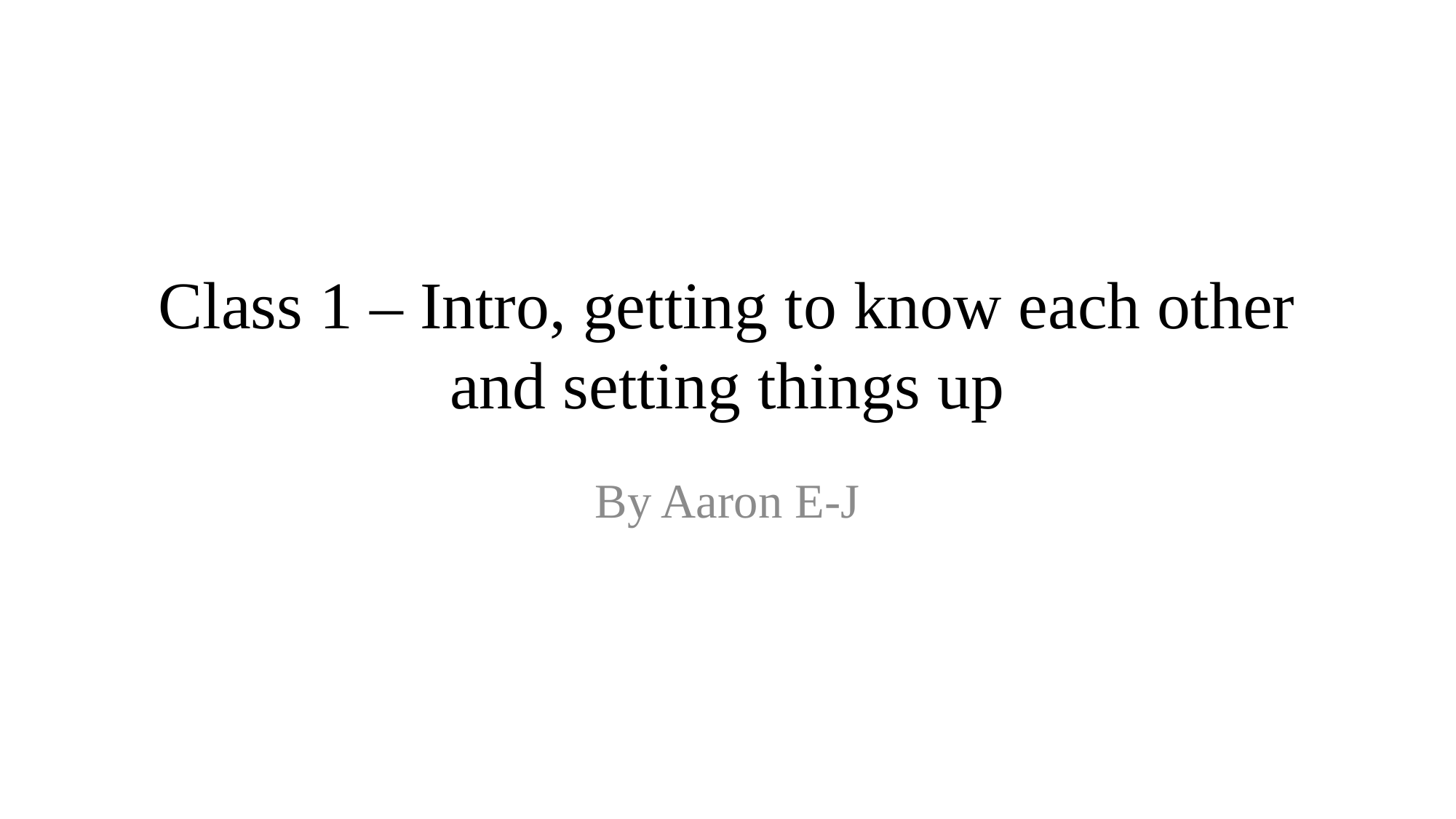

# Class 1 – Intro, getting to know each other and setting things up
By Aaron E-J